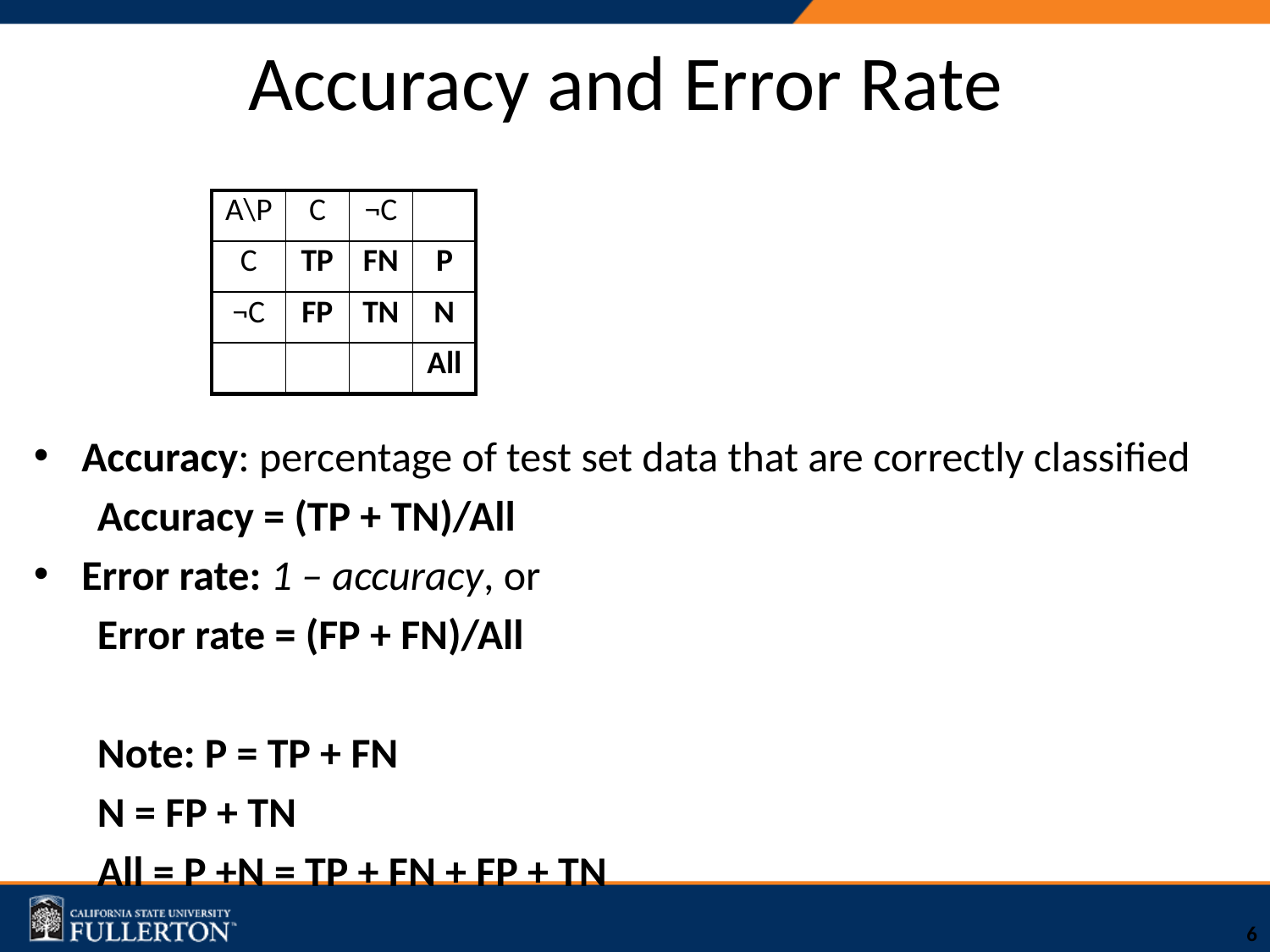

# Accuracy and Error Rate
| A\P | C | ¬C |  |
| --- | --- | --- | --- |
| C | TP | FN | P |
| ¬C | FP | TN | N |
|  |  |  | All |

Accuracy: percentage of test set data that are correctly classified
Accuracy = (TP + TN)/All
Error rate: 1 – accuracy, or
Error rate = (FP + FN)/All

Note: P = TP + FN
N = FP + TN
All = P +N = TP + FN + FP + TN
6